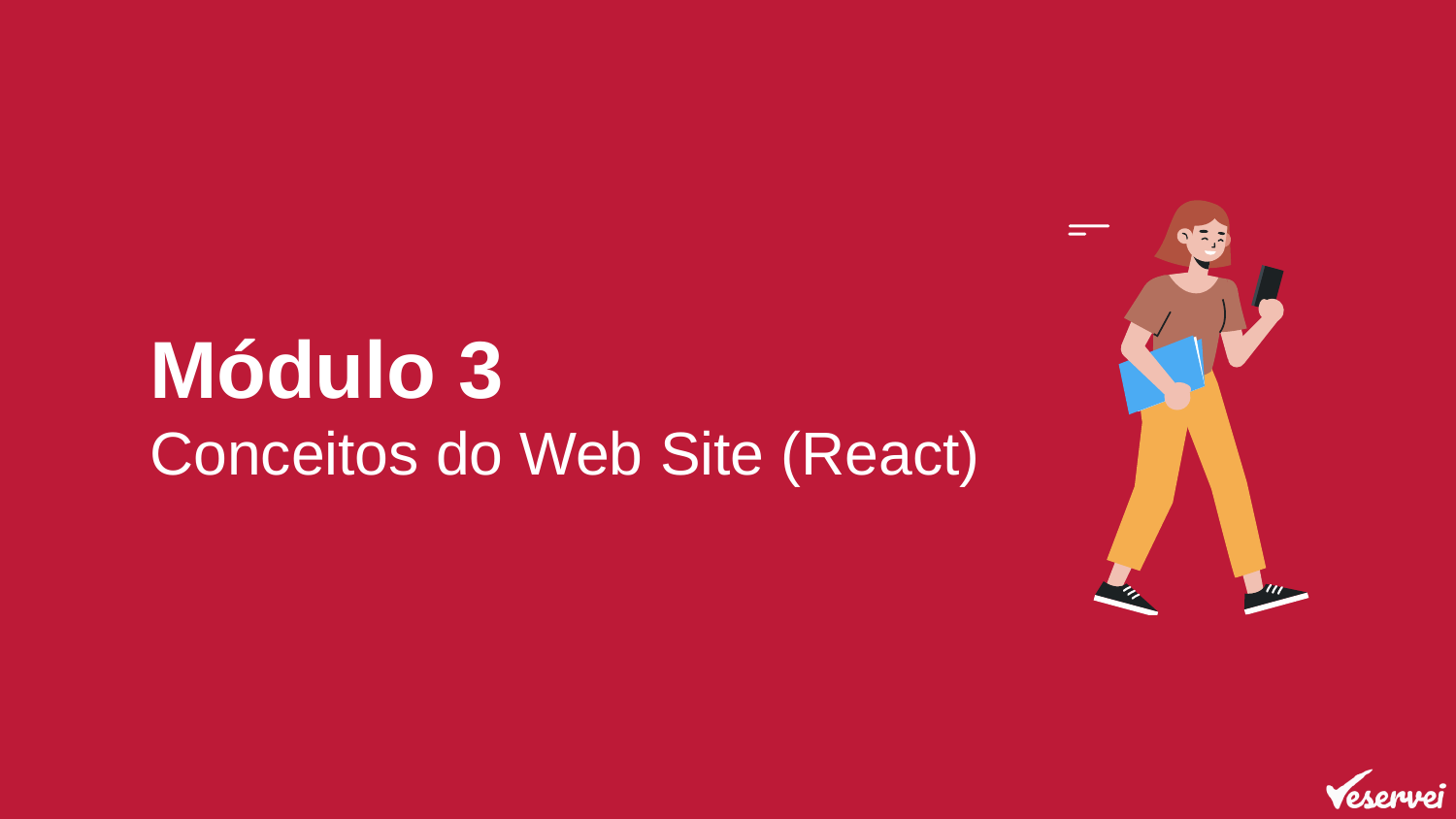

Módulo 3
Conceitos do Web Site (React)